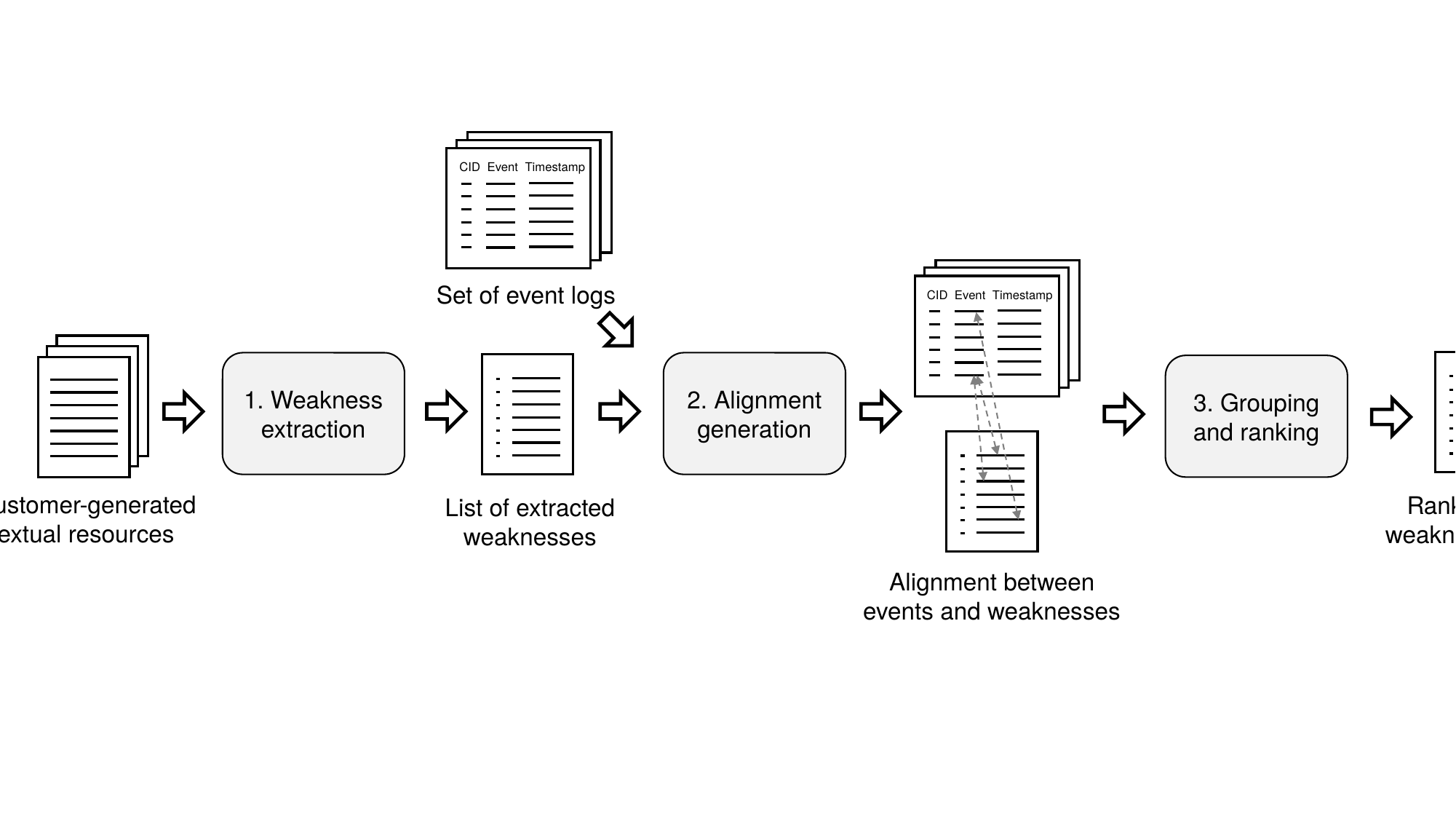

CID  Event  Timestamp
Set of event logs

1. Weakness
extraction
2. Alignment
generation

3. Grouping
and ranking

Customer-generated
textual resources
Ranked list of
weakness classes
List of extracted
weaknesses
Alignment between
events and weaknesses
CID  Event  Timestamp